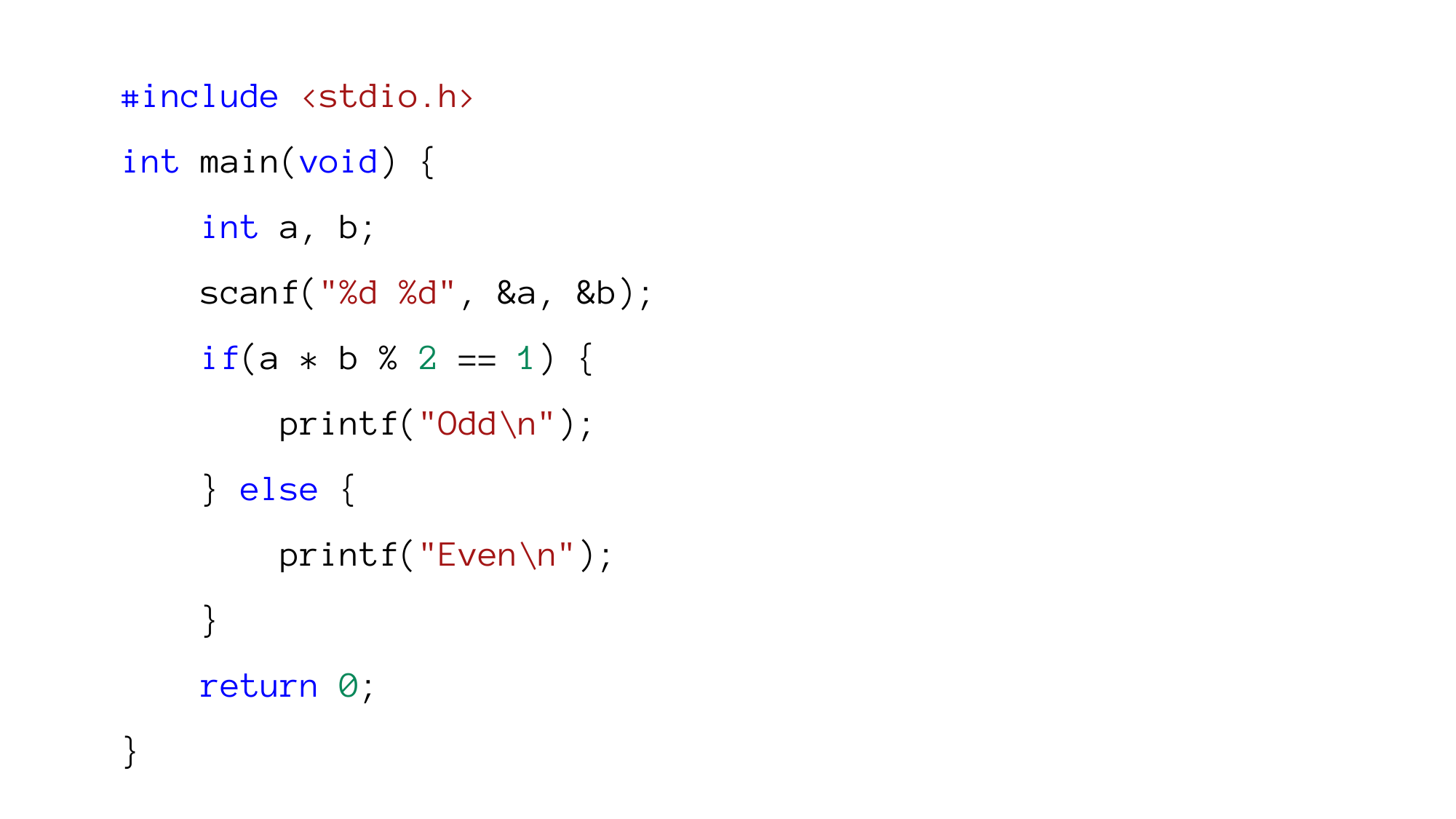

#include <stdio.h>
int main(void) {
    int a, b;
    scanf("%d %d", &a, &b);
    if(a * b % 2 == 1) {
        printf("Odd\n");
    } else {
        printf("Even\n");
    }
    return 0;
}